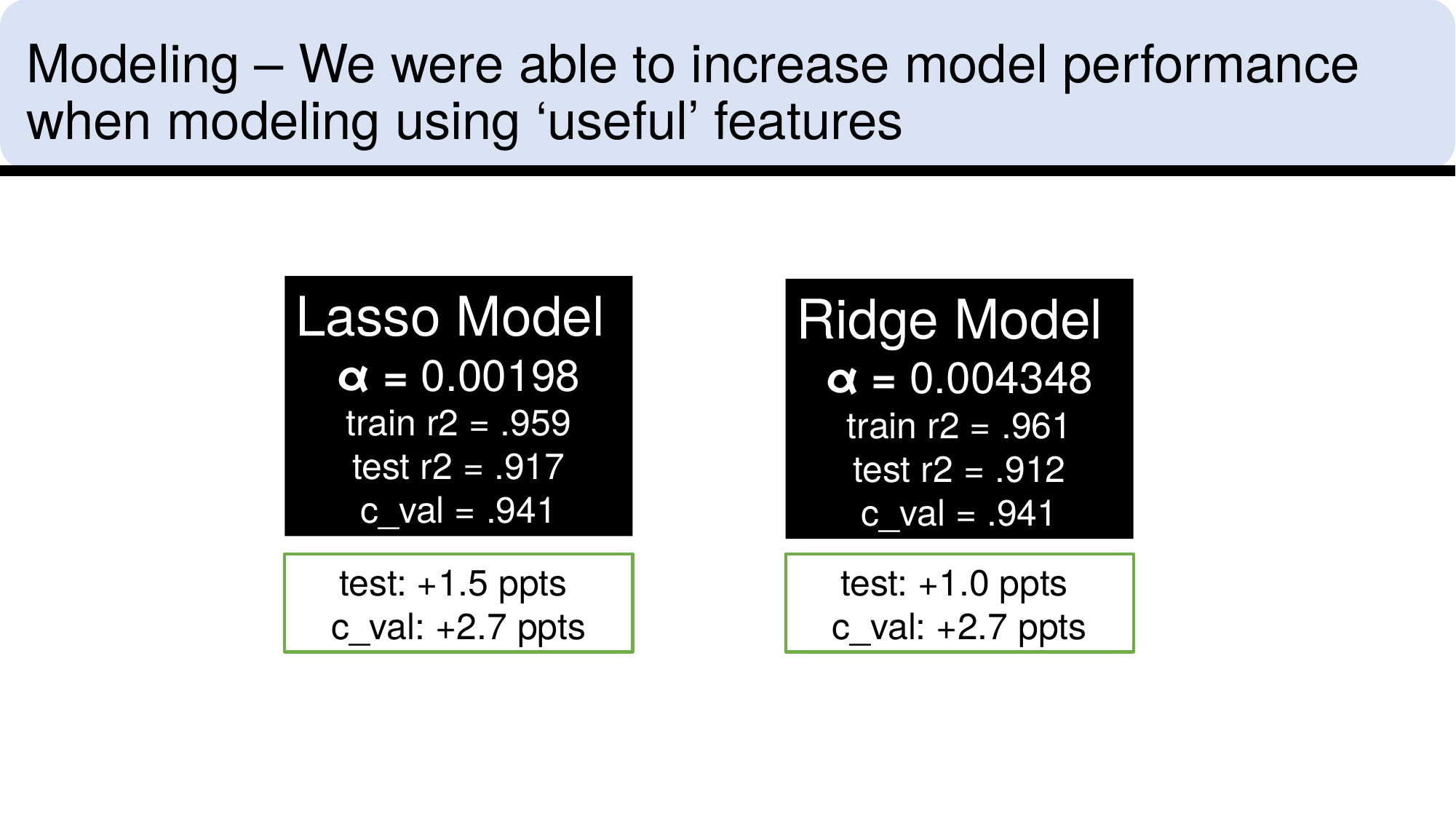

Modeling – We were able to increase model performance when modeling using ‘useful’ features
Lasso Model
α = 0.00198
train r2 = .959
test r2 = .917
c_val = .941
Ridge Model
α = 0.004348
train r2 = .961
test r2 = .912
c_val = .941
test: +1.0 ppts
c_val: +2.7 ppts
test: +1.5 ppts
c_val: +2.7 ppts